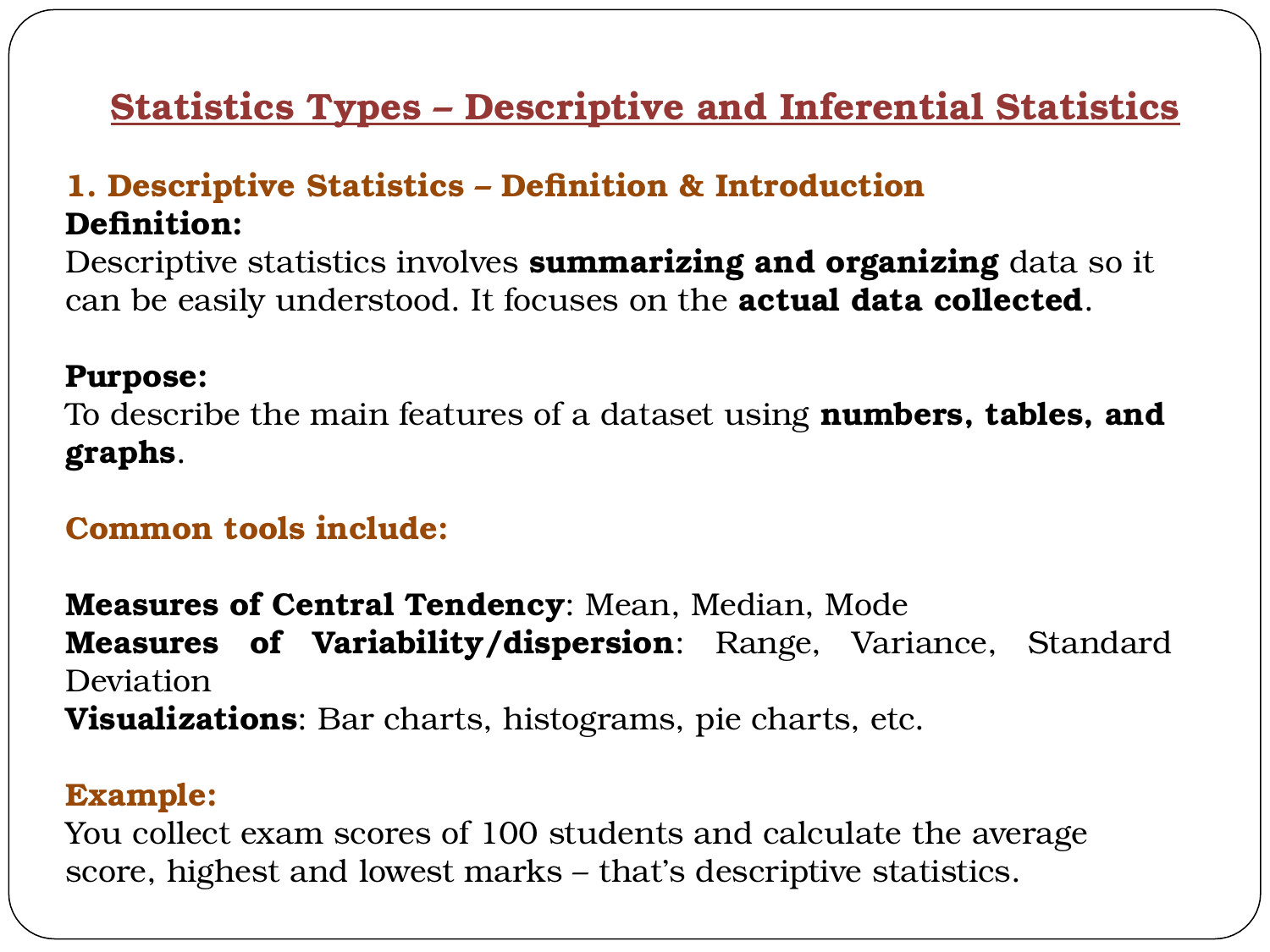

Statistics Types – Descriptive and Inferential Statistics

1. Descriptive Statistics – Definition & Introduction
Definition:
Descriptive statistics involves summarizing and organizing data so it can be easily understood. It focuses on the actual data collected.

Purpose:
To describe the main features of a dataset using numbers, tables, and graphs.

Common tools include:

Measures of Central Tendency: Mean, Median, Mode
Measures of Variability/dispersion: Range, Variance, Standard Deviation
Visualizations: Bar charts, histograms, pie charts, etc.

Example:
You collect exam scores of 100 students and calculate the average score, highest and lowest marks – that’s descriptive statistics.